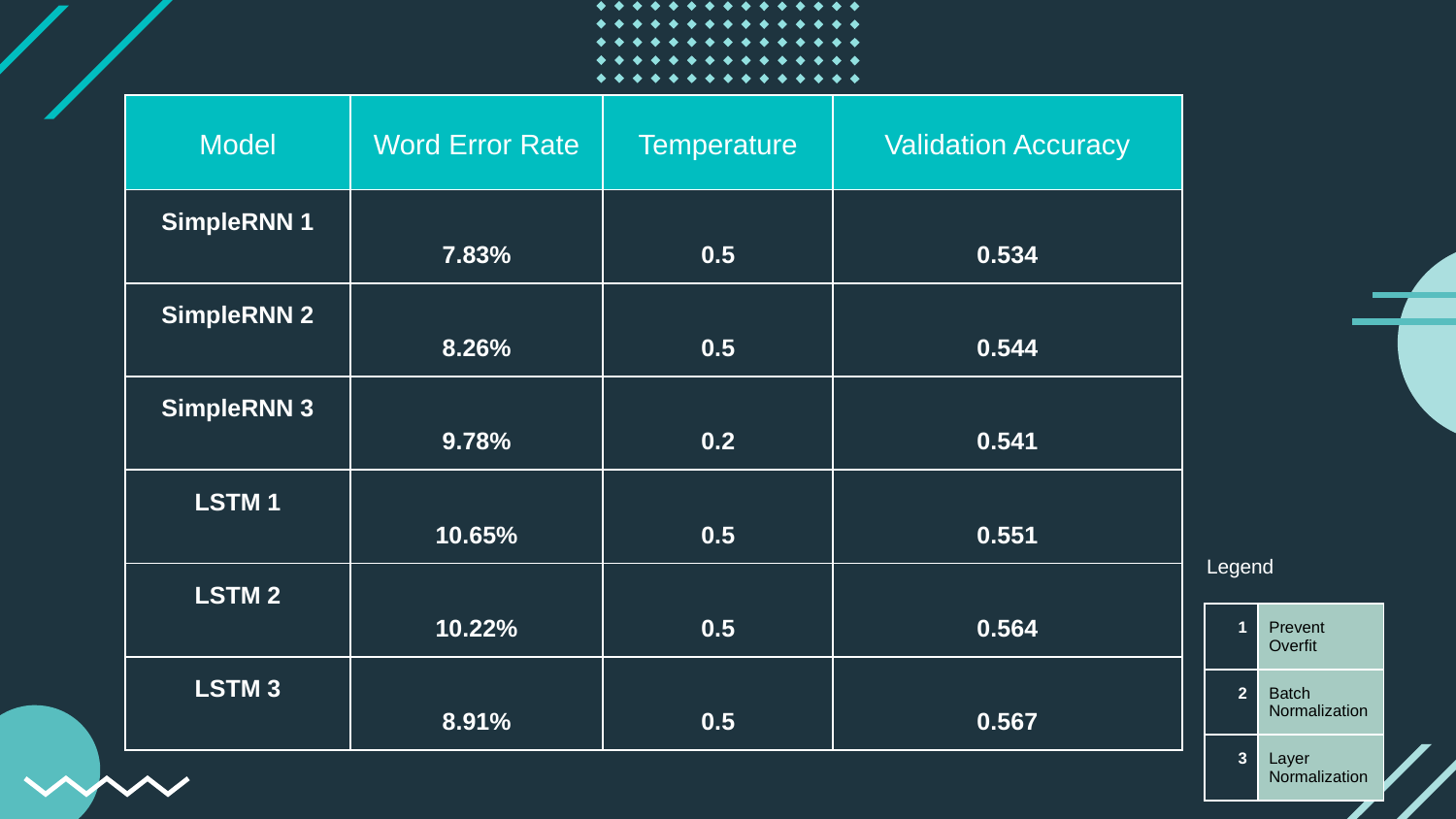

| Model | Word Error Rate | Temperature | Validation Accuracy |
| --- | --- | --- | --- |
| SimpleRNN 1 | 7.83% | 0.5 | 0.534 |
| SimpleRNN 2 | 8.26% | 0.5 | 0.544 |
| SimpleRNN 3 | 9.78% | 0.2 | 0.541 |
| LSTM 1 | 10.65% | 0.5 | 0.551 |
| LSTM 2 | 10.22% | 0.5 | 0.564 |
| LSTM 3 | 8.91% | 0.5 | 0.567 |
Legend
| 1 | Prevent Overfit |
| --- | --- |
| 2 | Batch Normalization |
| 3 | Layer Normalization |